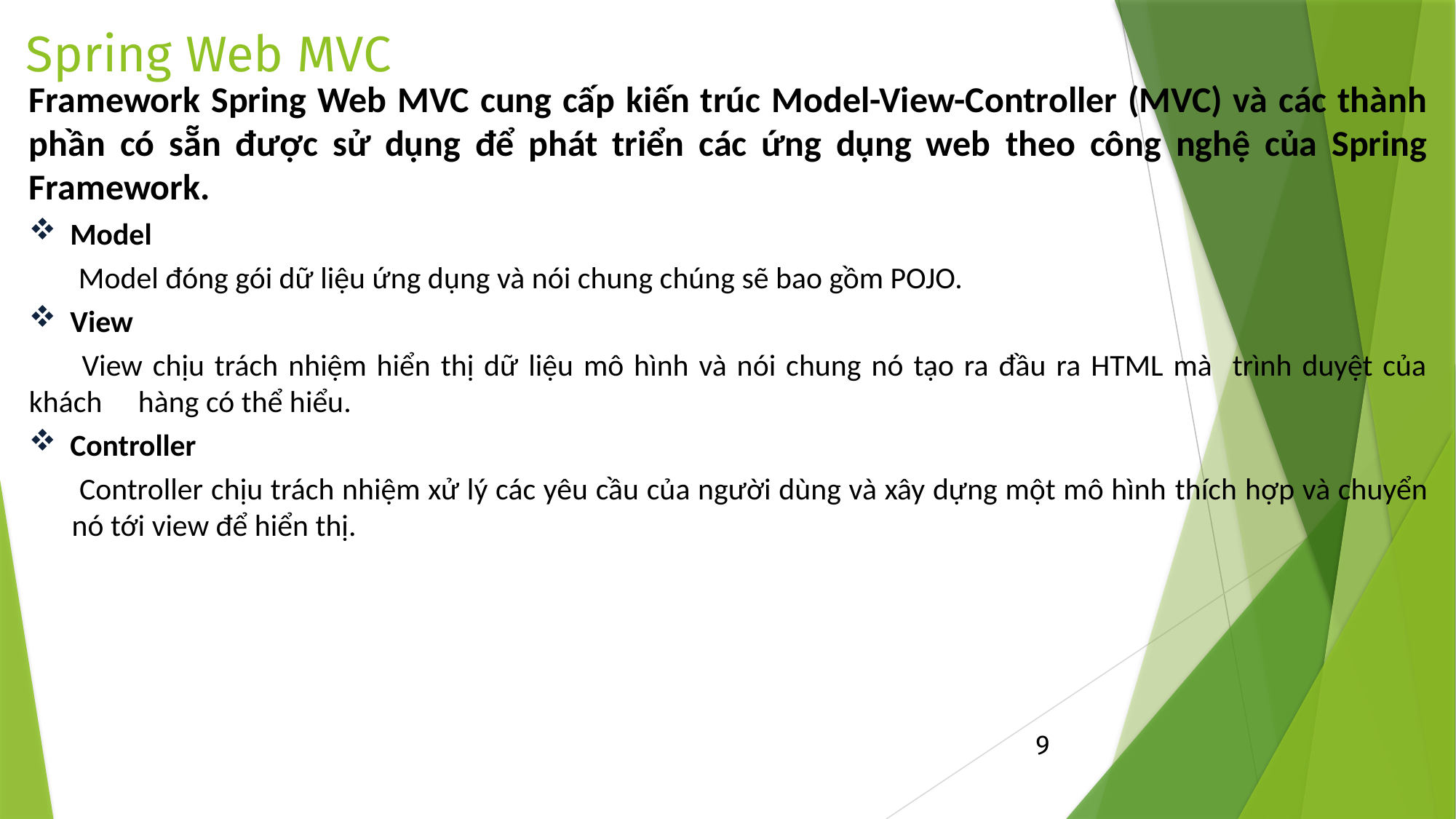

# Spring Web MVC
Framework Spring Web MVC cung cấp kiến trúc Model-View-Controller (MVC) và các thành phần có sẵn được sử dụng để phát triển các ứng dụng web theo công nghệ của Spring Framework.
Model
	 Model đóng gói dữ liệu ứng dụng và nói chung chúng sẽ bao gồm POJO.
View
	 View chịu trách nhiệm hiển thị dữ liệu mô hình và nói chung nó tạo ra đầu ra HTML mà  trình duyệt của khách 	hàng có thể hiểu.
Controller
	 Controller chịu trách nhiệm xử lý các yêu cầu của người dùng và xây dựng một mô hình thích hợp và chuyển 	nó tới view để hiển thị.
9